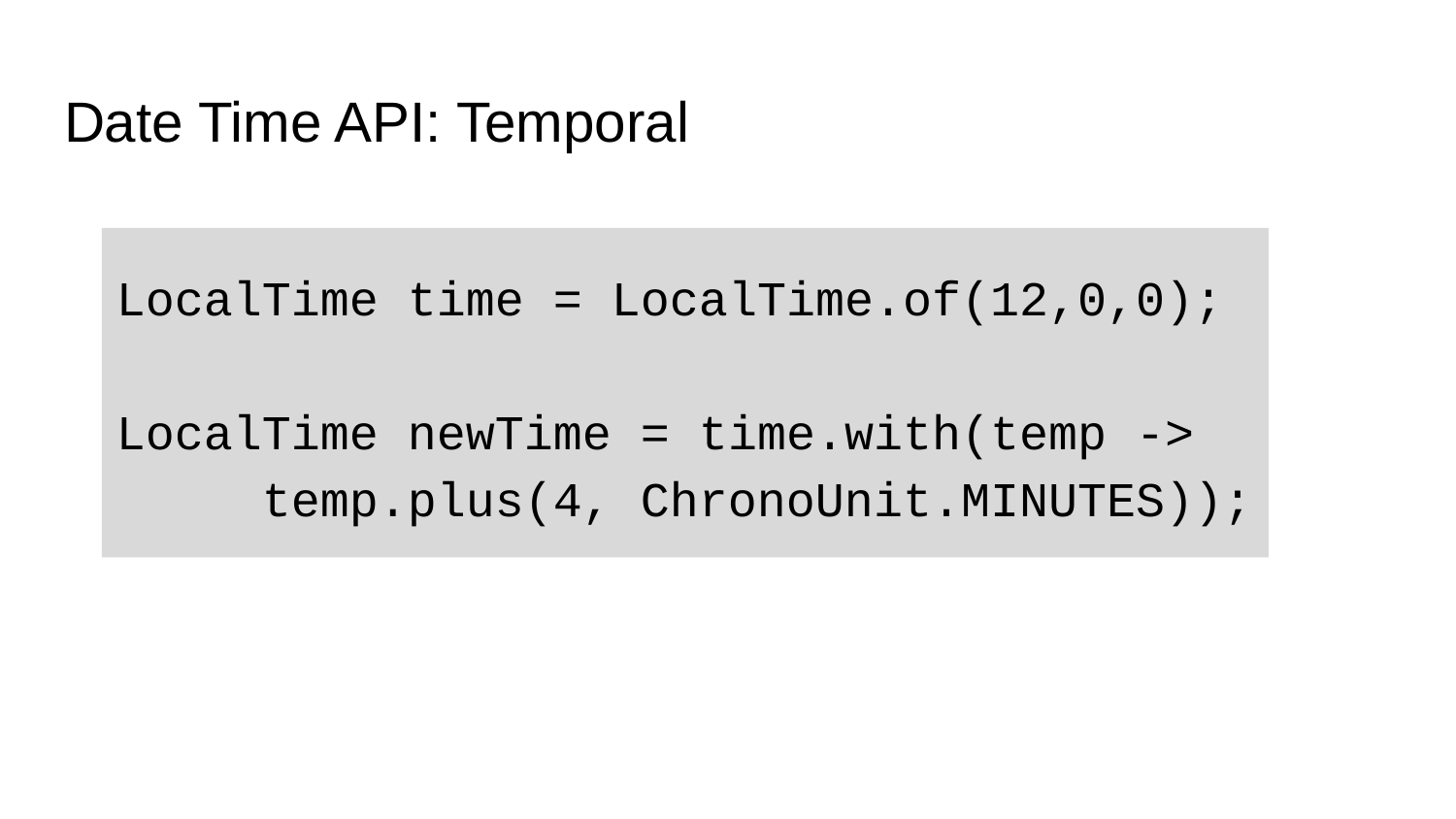

# Date Time API: Temporal
LocalTime time = LocalTime.of(12,0,0);

LocalTime newTime = time.with(temp ->
	temp.plus(4, ChronoUnit.MINUTES));